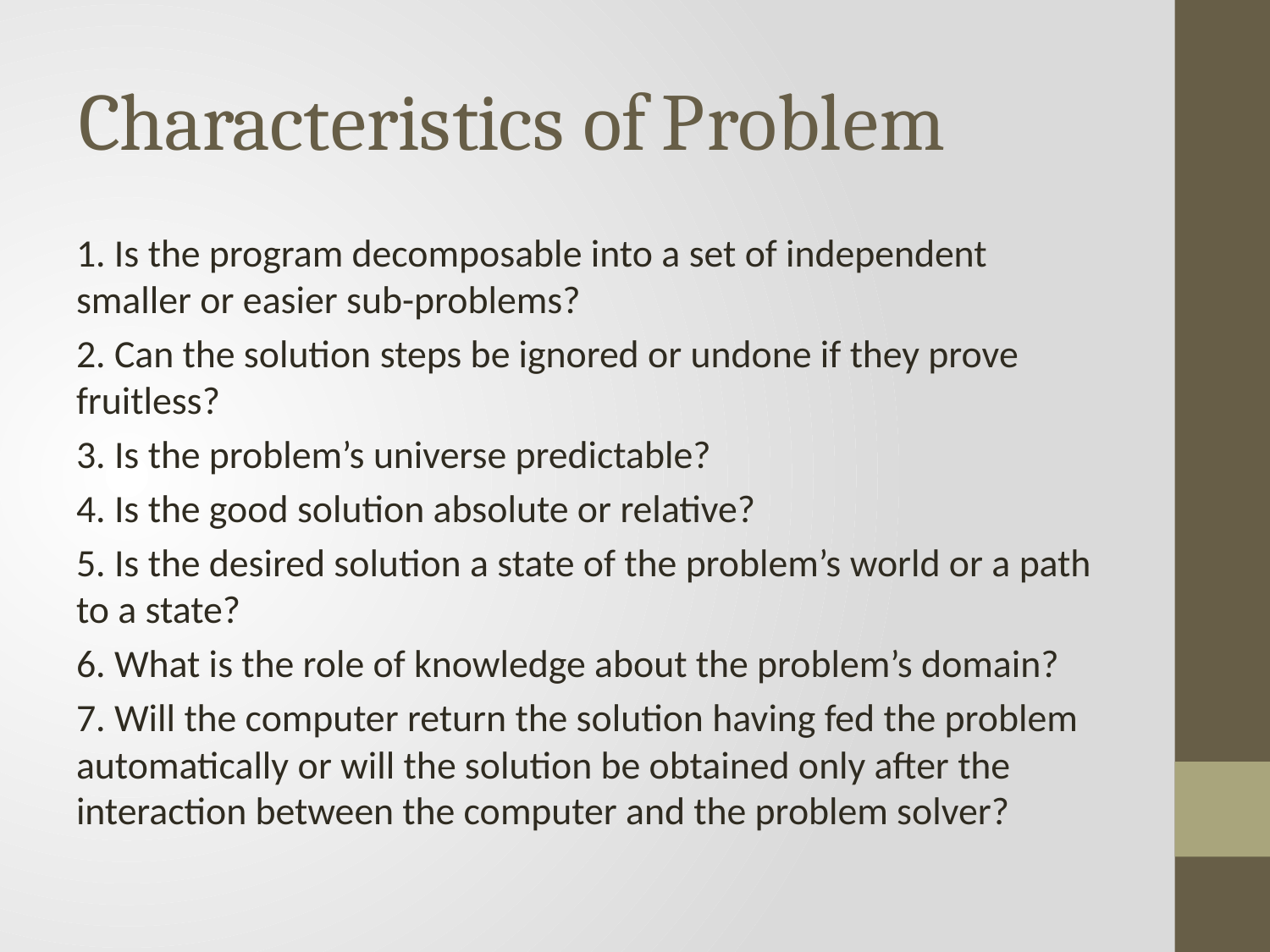

# Characteristics of Problem
1. Is the program decomposable into a set of independent smaller or easier sub-problems?
2. Can the solution steps be ignored or undone if they prove fruitless?
3. Is the problem’s universe predictable?
4. Is the good solution absolute or relative?
5. Is the desired solution a state of the problem’s world or a path to a state?
6. What is the role of knowledge about the problem’s domain?
7. Will the computer return the solution having fed the problem automatically or will the solution be obtained only after the interaction between the computer and the problem solver?